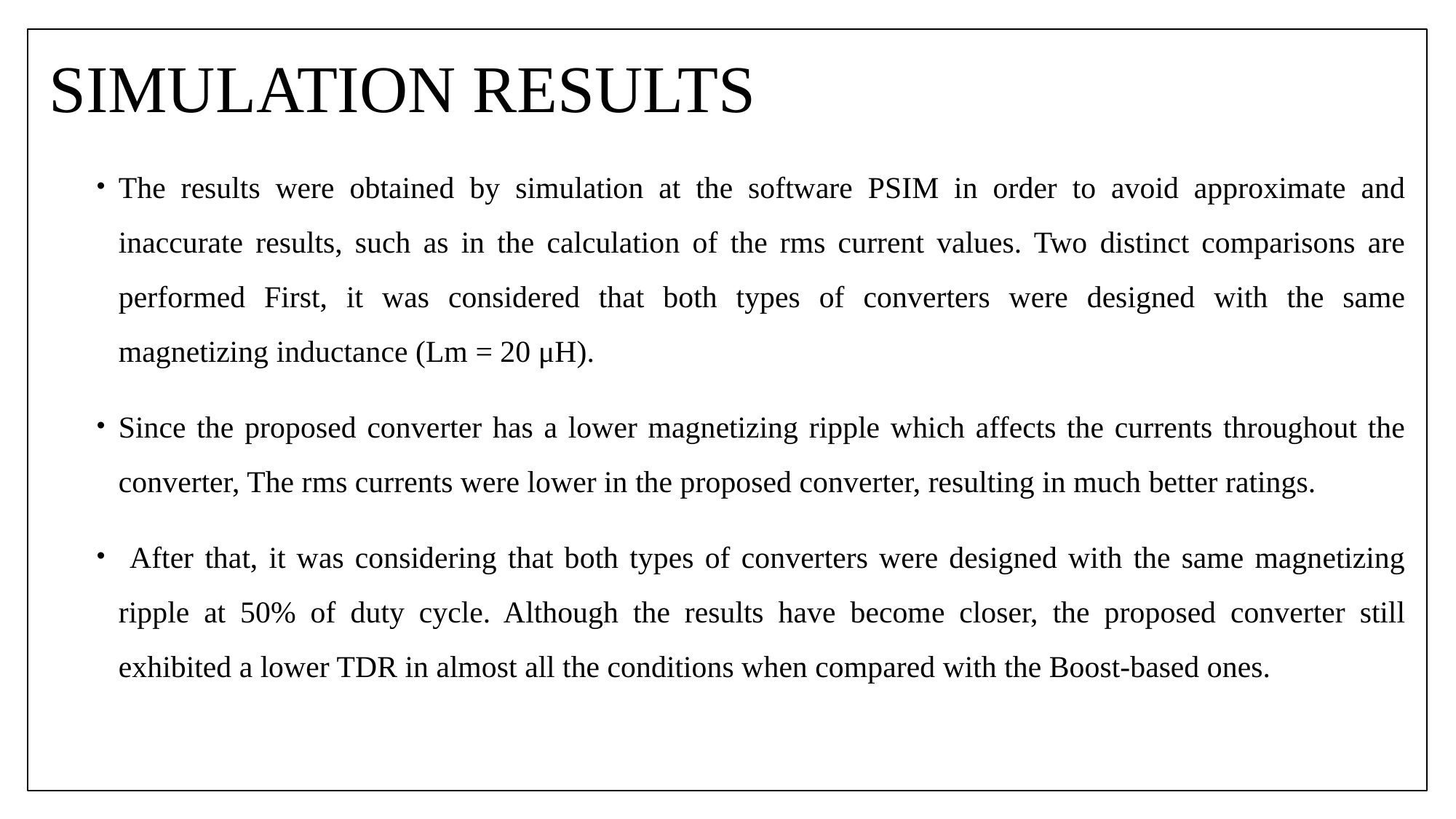

# SIMULATION RESULTS
The results were obtained by simulation at the software PSIM in order to avoid approximate and inaccurate results, such as in the calculation of the rms current values. Two distinct comparisons are performed First, it was considered that both types of converters were designed with the same magnetizing inductance (Lm = 20 μH).
Since the proposed converter has a lower magnetizing ripple which affects the currents throughout the converter, The rms currents were lower in the proposed converter, resulting in much better ratings.
 After that, it was considering that both types of converters were designed with the same magnetizing ripple at 50% of duty cycle. Although the results have become closer, the proposed converter still exhibited a lower TDR in almost all the conditions when compared with the Boost-based ones.